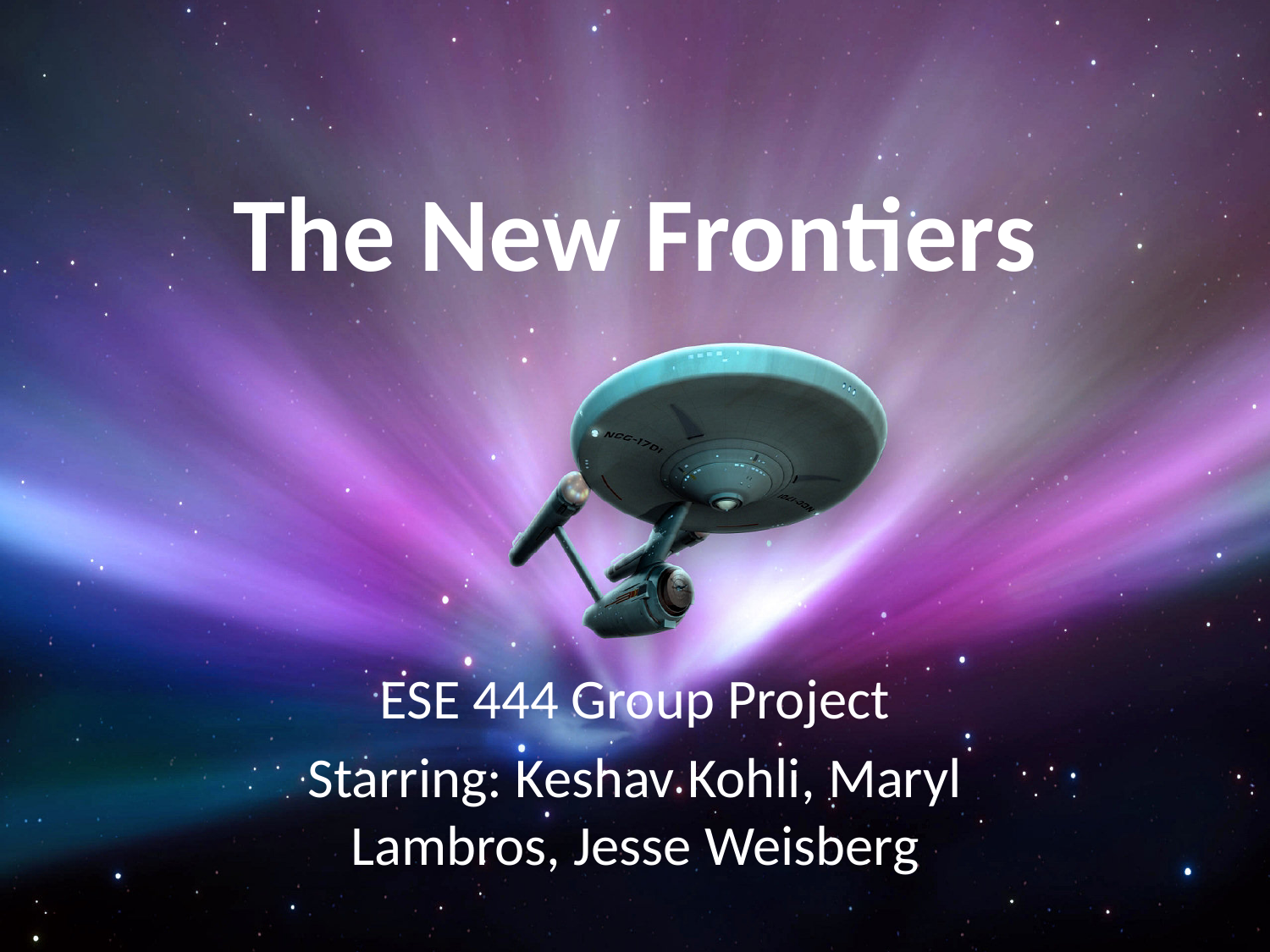

# The New Frontiers
ESE 444 Group Project
Starring: Keshav Kohli, Maryl Lambros, Jesse Weisberg